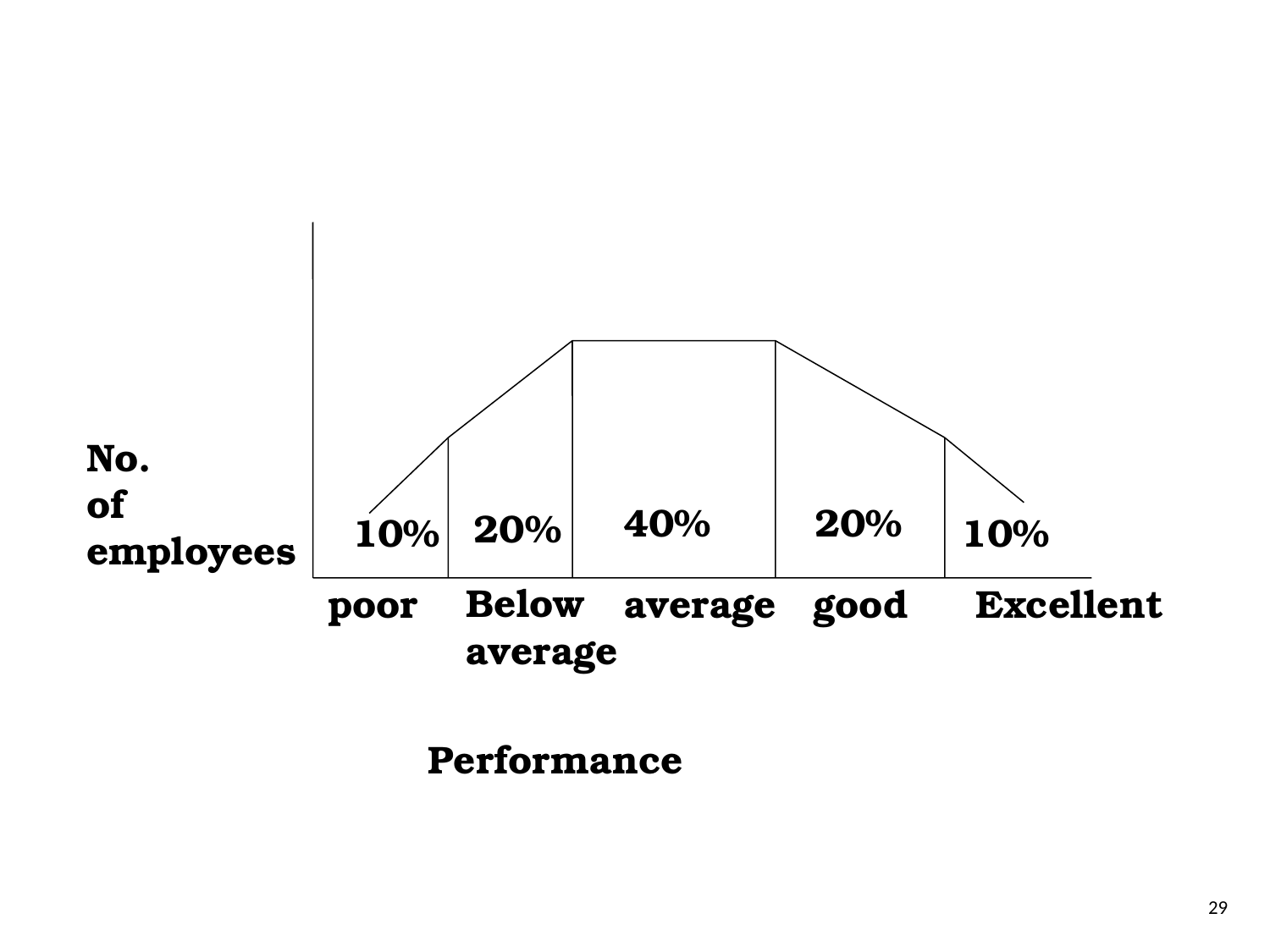

Forced distribution method

40%
20%
20%
10%
10%
poor
Below
average
average
good
Excellent

Performance
No.
of
employees
29